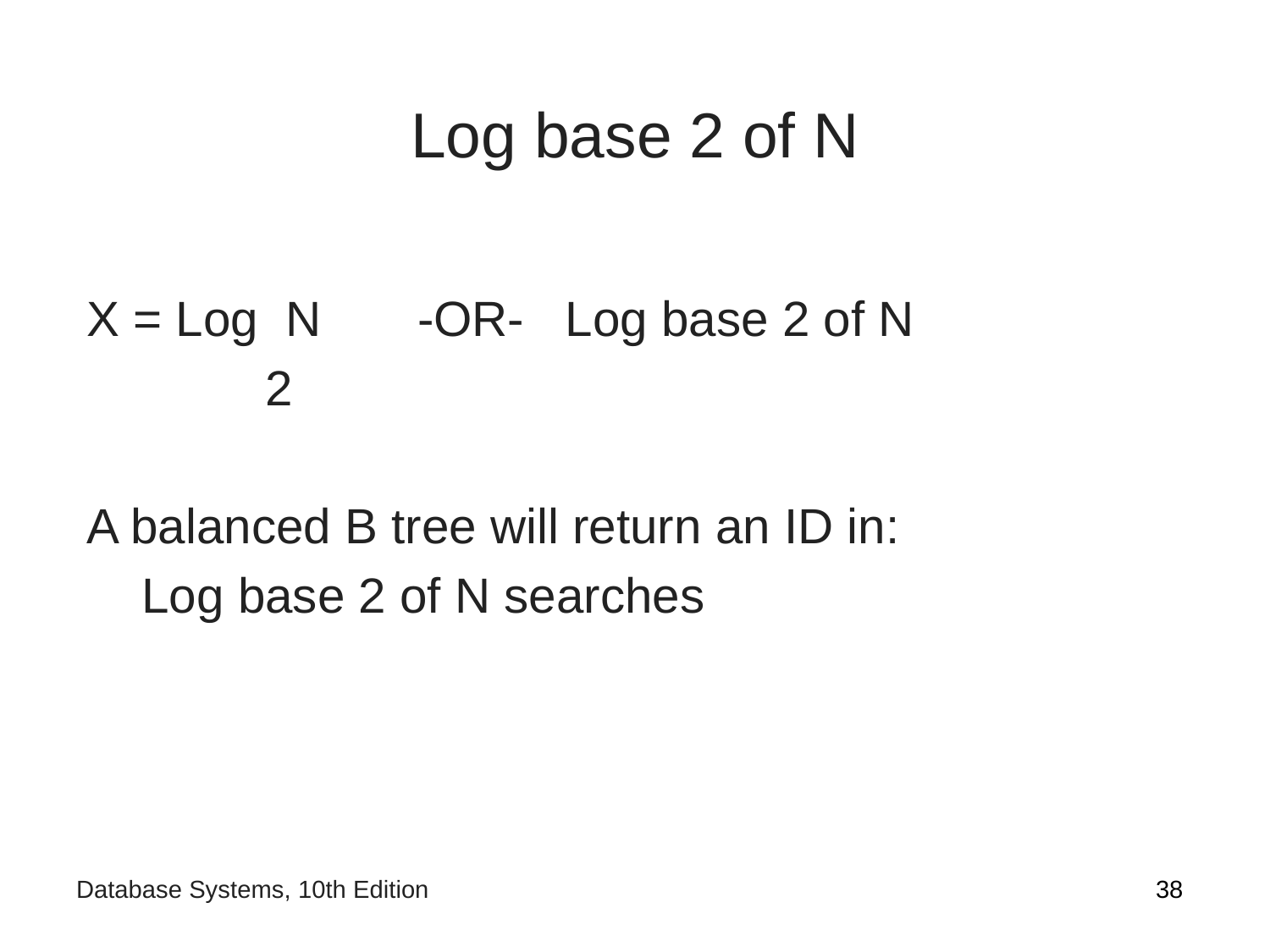

# Log base 2 of N

X = Log  N       -OR-   Log base 2 of N
             2

A balanced B tree will return an ID in:
    Log base 2 of N searches
38
Database Systems, 10th Edition